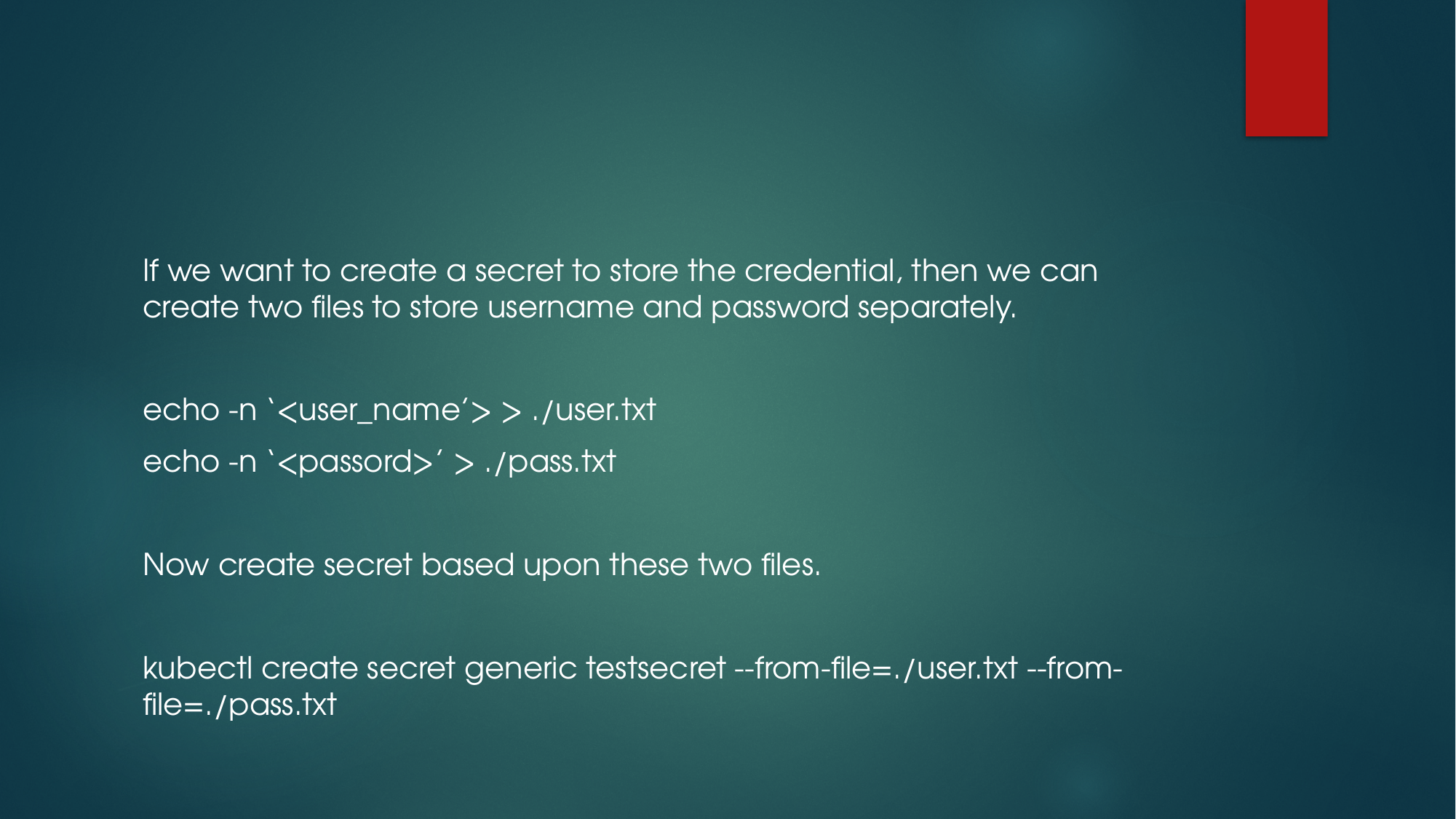

#
If we want to create a secret to store the credential, then we can create two files to store username and password separately.

echo -n ‘<user_name’> > ./user.txt
echo -n ‘<passord>’ > ./pass.txt

Now create secret based upon these two files.

kubectl create secret generic testsecret --from-file=./user.txt --from-file=./pass.txt